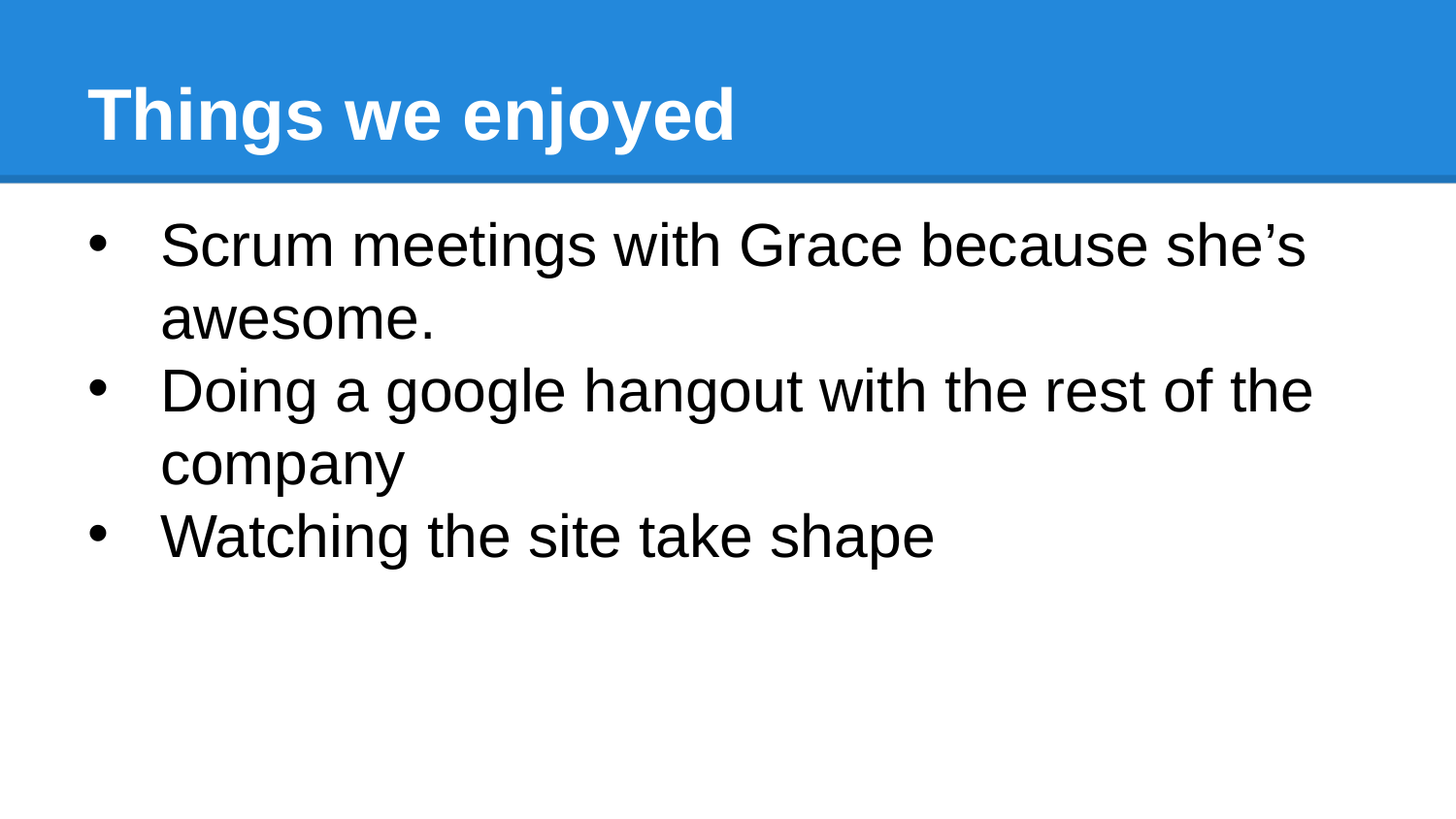

# Things we enjoyed
Scrum meetings with Grace because she’s awesome.
Doing a google hangout with the rest of the company
Watching the site take shape